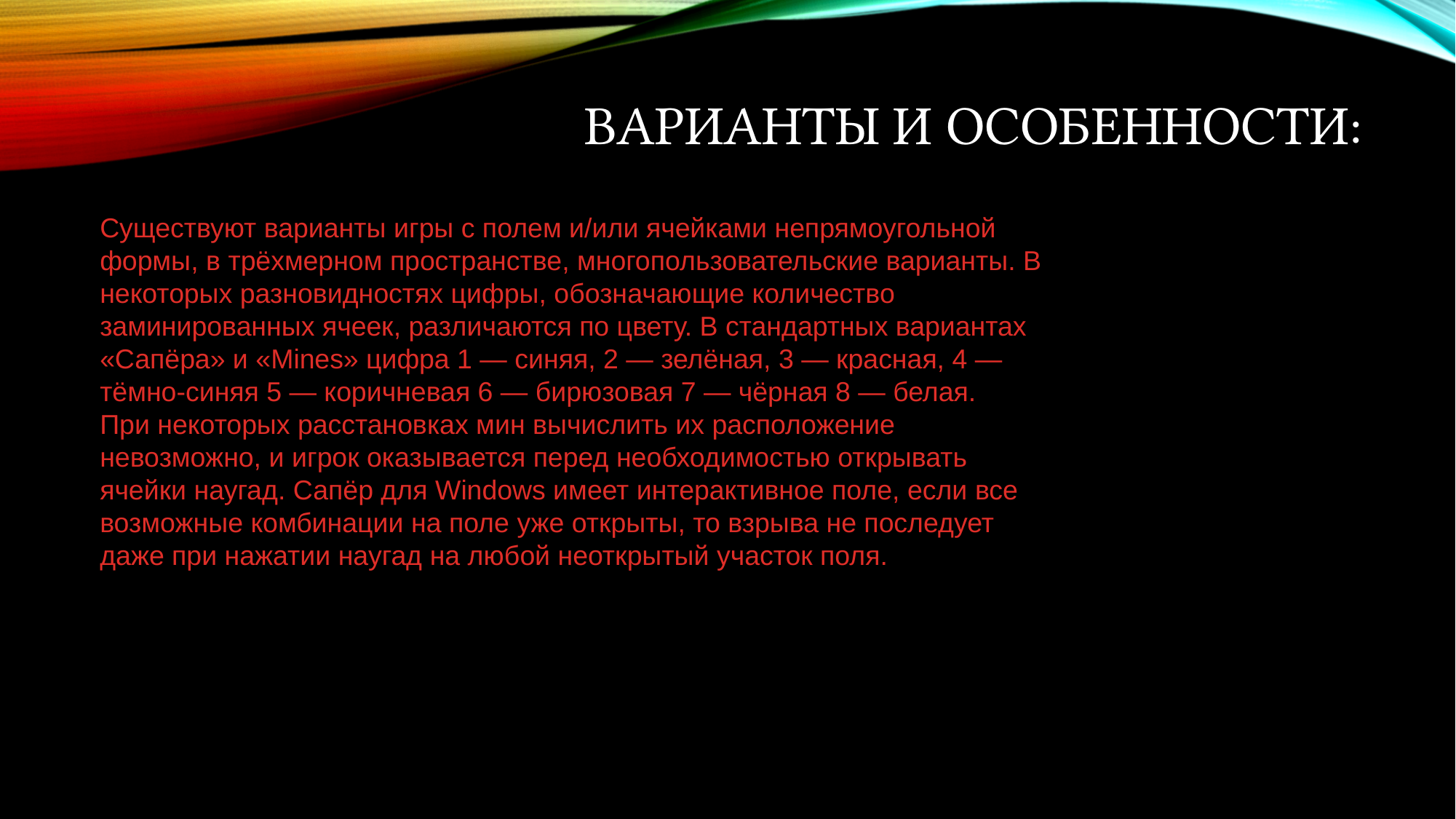

# Варианты и особенности:
Существуют варианты игры с полем и/или ячейками непрямоугольной формы, в трёхмерном пространстве, многопользовательские варианты. В некоторых разновидностях цифры, обозначающие количество заминированных ячеек, различаются по цвету. В стандартных вариантах «Сапёра» и «Mines» цифра 1 — синяя, 2 — зелёная, 3 — красная, 4 — тёмно-синяя 5 — коричневая 6 — бирюзовая 7 — чёрная 8 — белая.
При некоторых расстановках мин вычислить их расположение невозможно, и игрок оказывается перед необходимостью открывать ячейки наугад. Сапёр для Windows имеет интерактивное поле, если все возможные комбинации на поле уже открыты, то взрыва не последует даже при нажатии наугад на любой неоткрытый участок поля.